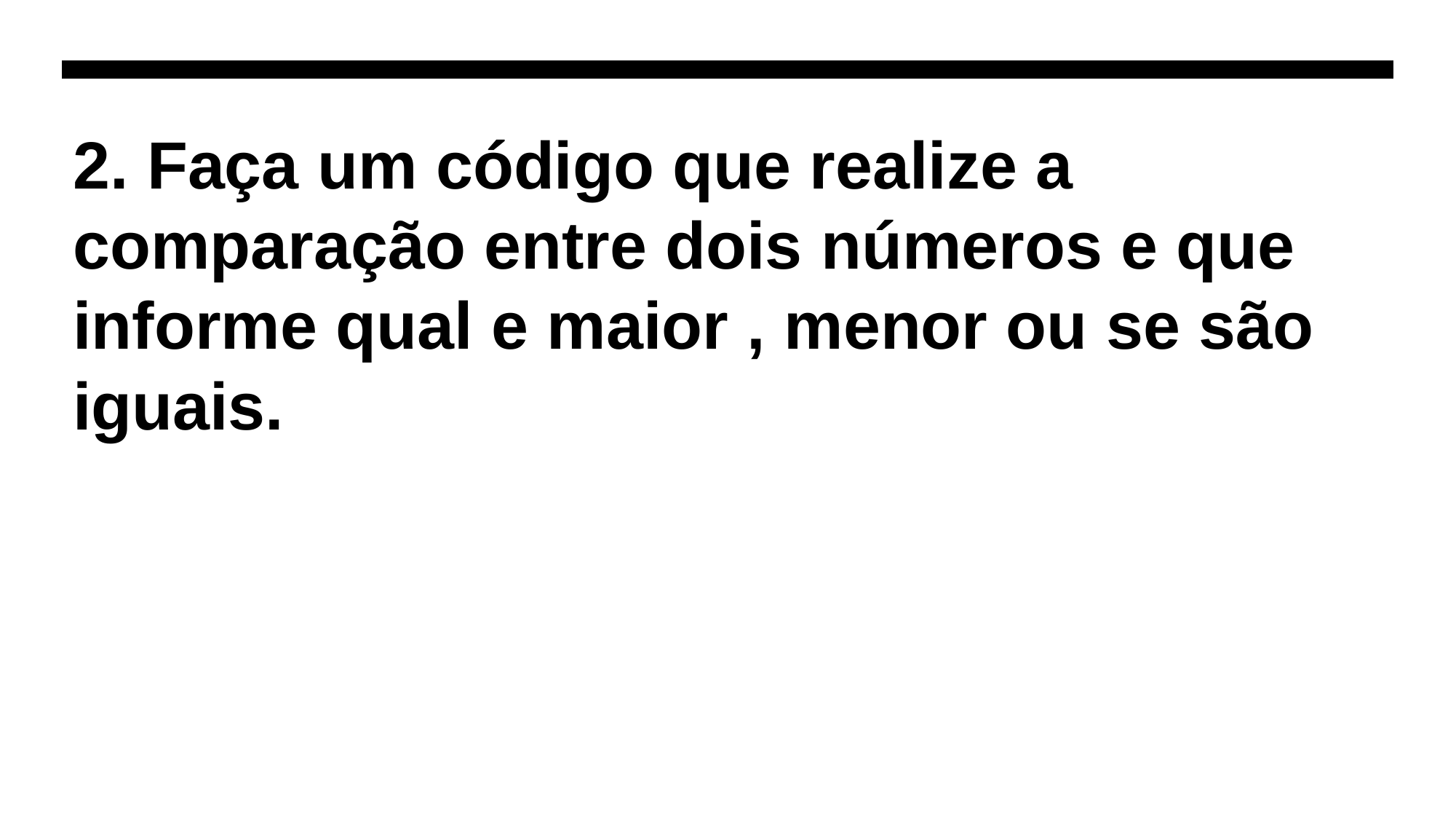

# 2. Faça um código que realize a comparação entre dois números e que informe qual e maior , menor ou se são iguais.